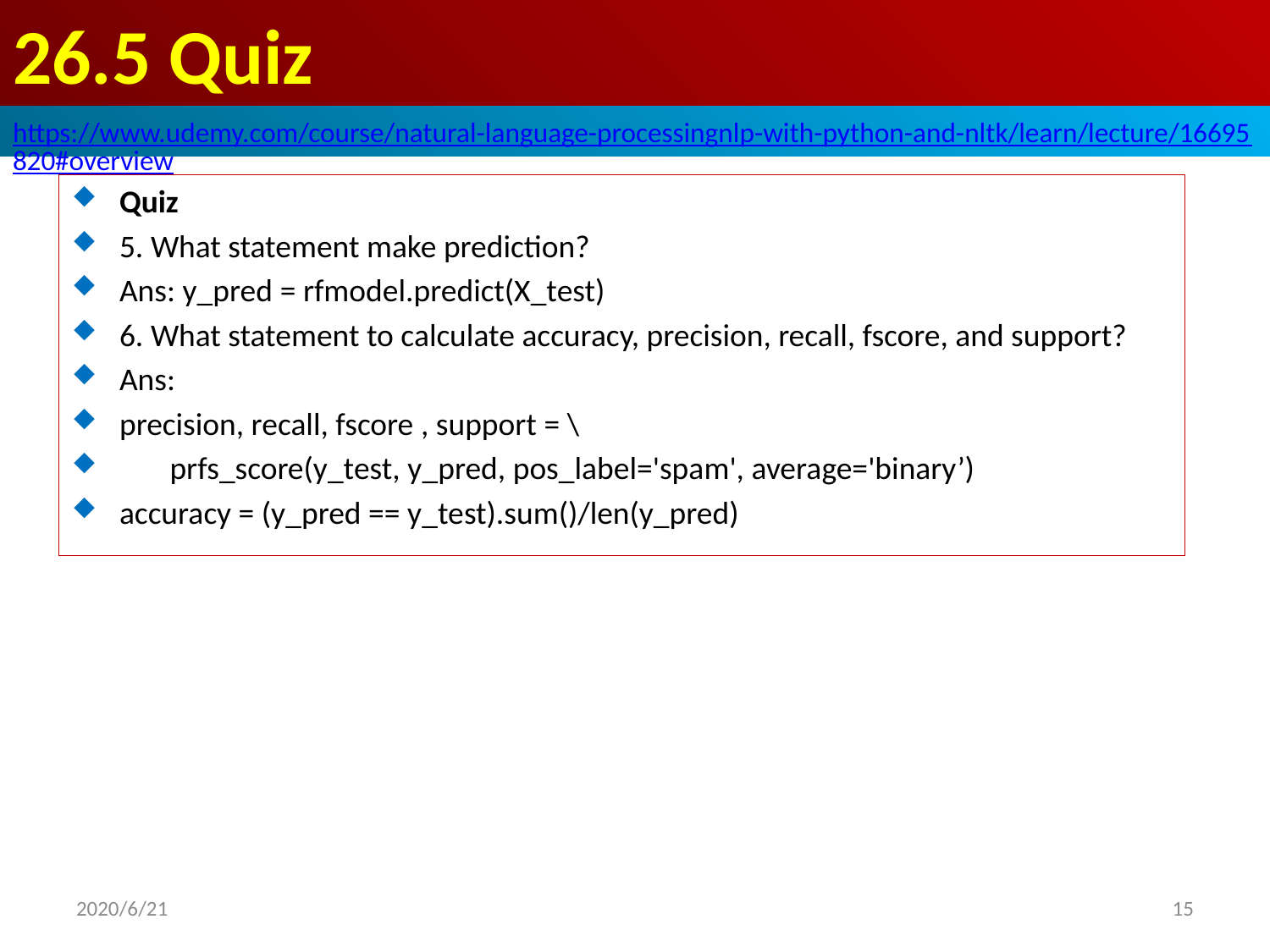

# 26.5 Quiz
https://www.udemy.com/course/natural-language-processingnlp-with-python-and-nltk/learn/lecture/16695820#overview
Quiz
5. What statement make prediction?
Ans: y_pred = rfmodel.predict(X_test)
6. What statement to calculate accuracy, precision, recall, fscore, and support?
Ans:
precision, recall, fscore , support = \
       prfs_score(y_test, y_pred, pos_label='spam', average='binary’)
accuracy = (y_pred == y_test).sum()/len(y_pred)

2020/6/21
15